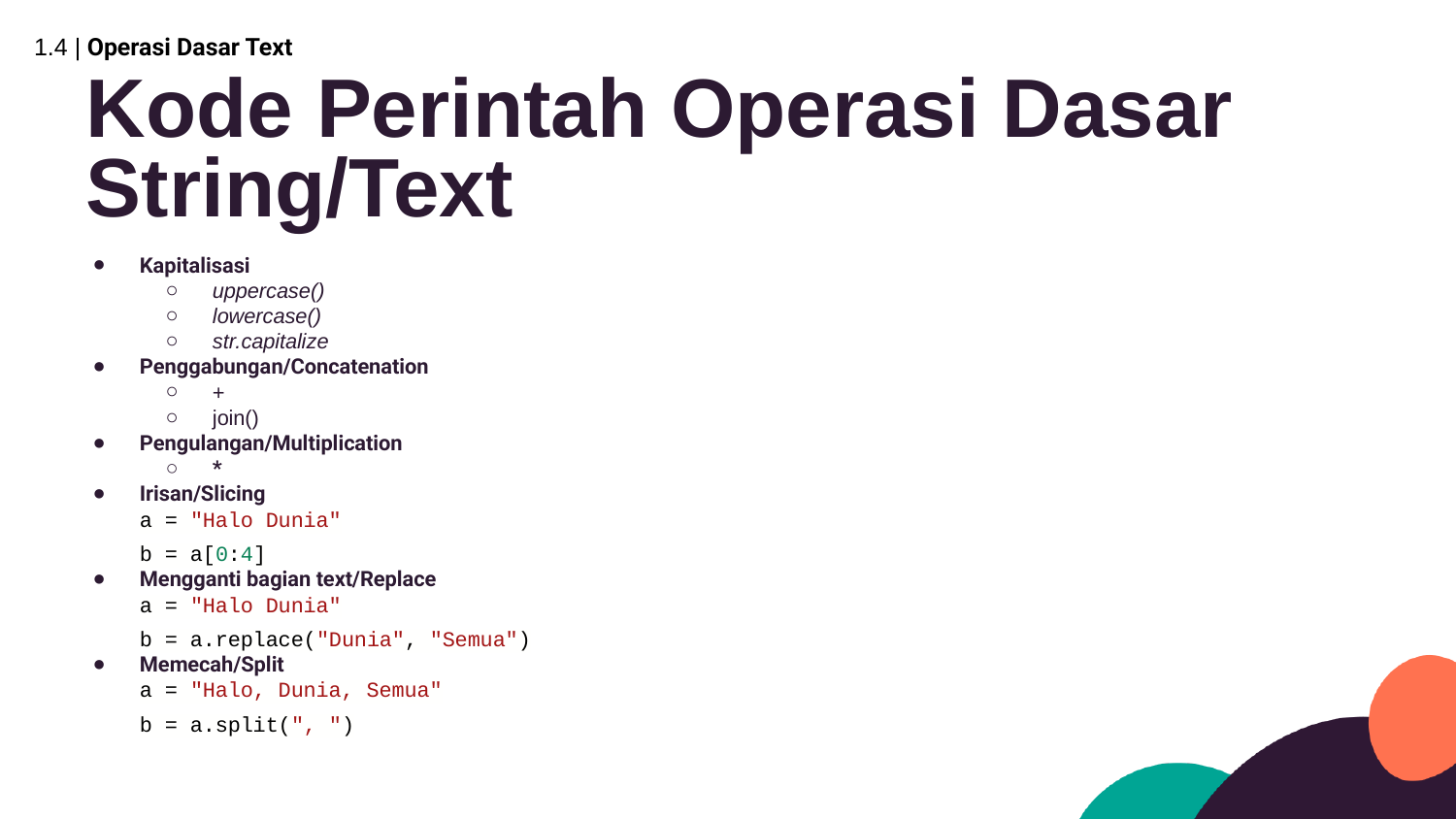

1.4 | Operasi Dasar Text
Kode Perintah Operasi Dasar String/Text
Kapitalisasi
uppercase()
lowercase()
str.capitalize
Penggabungan/Concatenation
+
join()
Pengulangan/Multiplication
*
Irisan/Slicing
a = "Halo Dunia"
b = a[0:4]
Mengganti bagian text/Replace
a = "Halo Dunia"
b = a.replace("Dunia", "Semua")
Memecah/Split
a = "Halo, Dunia, Semua"
b = a.split(", ")